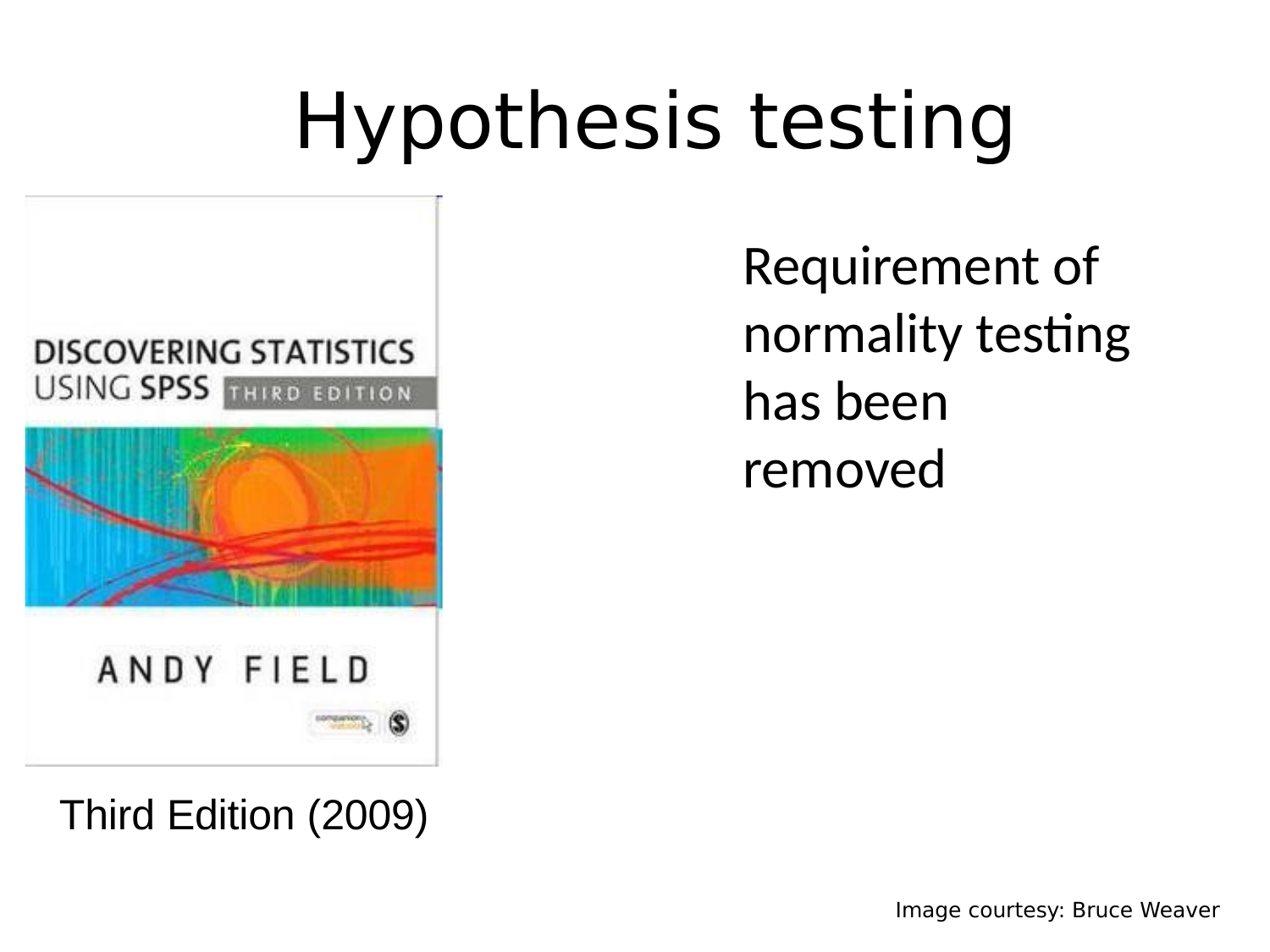

# Hypothesis testing

Requirement of normality testing has been removed

Third Edition (2009)
Image courtesy: Bruce Weaver